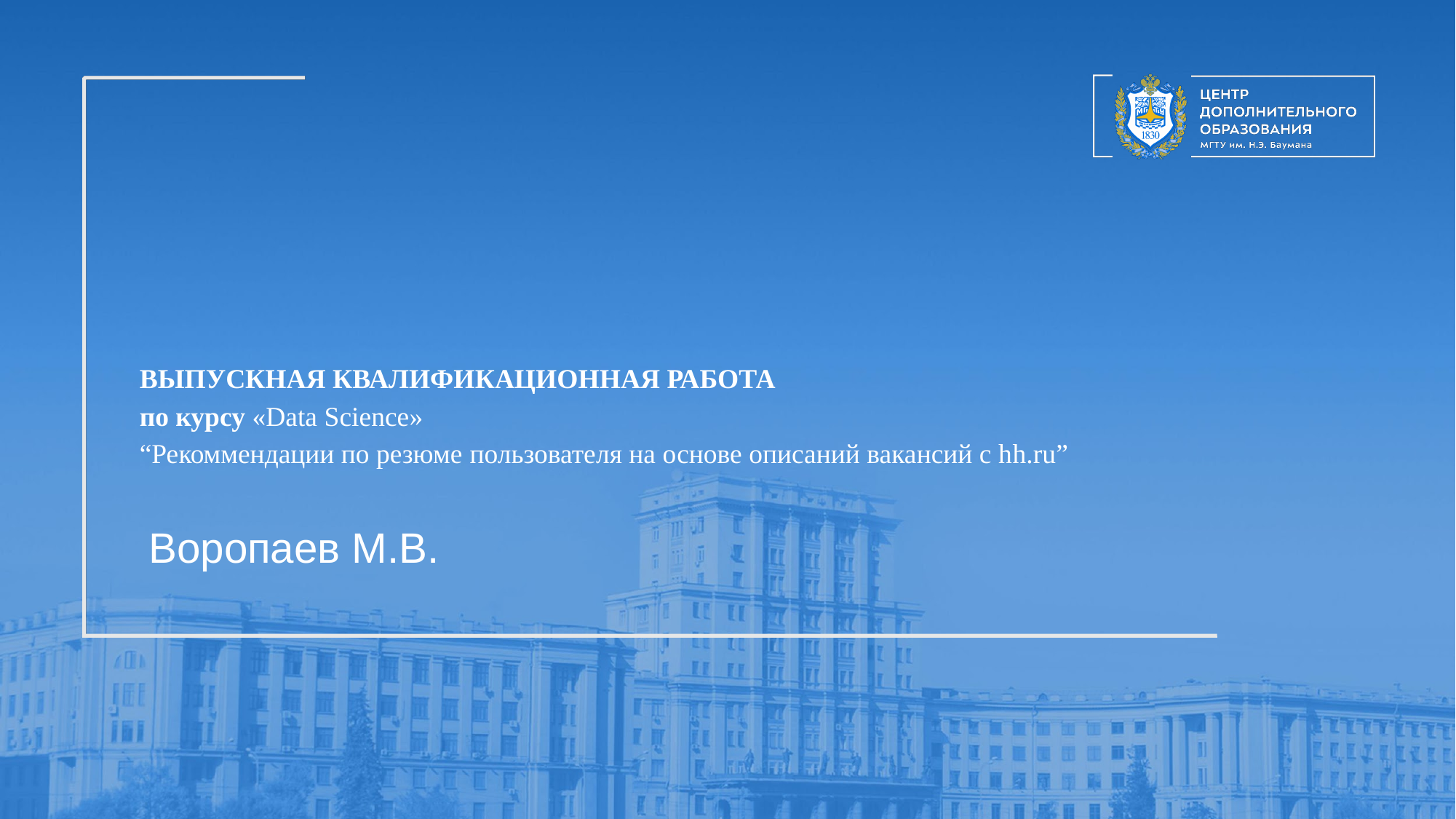

# ВЫПУСКНАЯ КВАЛИФИКАЦИОННАЯ РАБОТА по курсу «Data Science» “Рекоммендации по резюме пользователя на основе описаний вакансий с hh.ru”
Воропаев М.В.